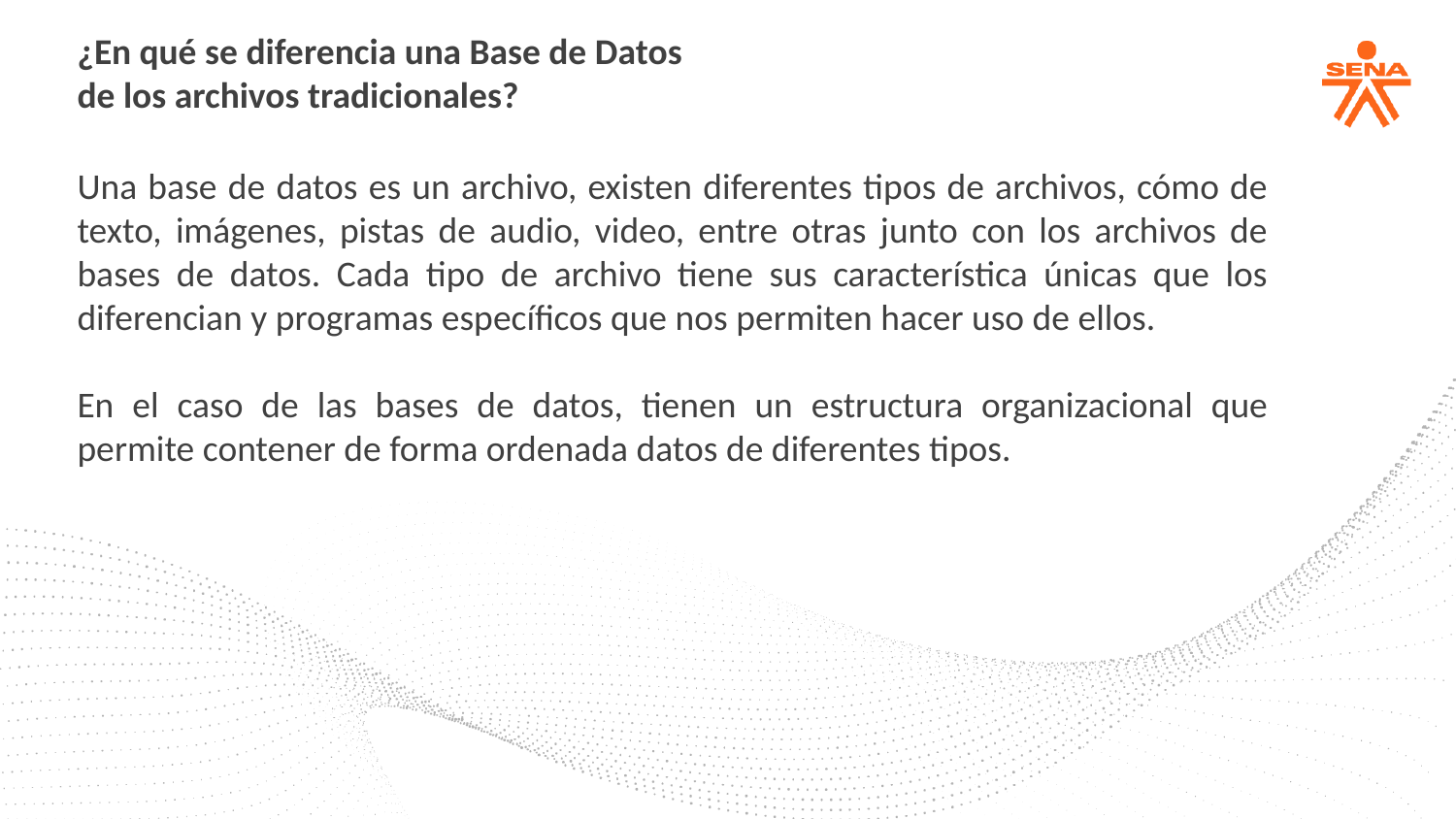

¿En qué se diferencia una Base de Datos
de los archivos tradicionales?
Una base de datos es un archivo, existen diferentes tipos de archivos, cómo de texto, imágenes, pistas de audio, video, entre otras junto con los archivos de bases de datos. Cada tipo de archivo tiene sus característica únicas que los diferencian y programas específicos que nos permiten hacer uso de ellos.
En el caso de las bases de datos, tienen un estructura organizacional que permite contener de forma ordenada datos de diferentes tipos.